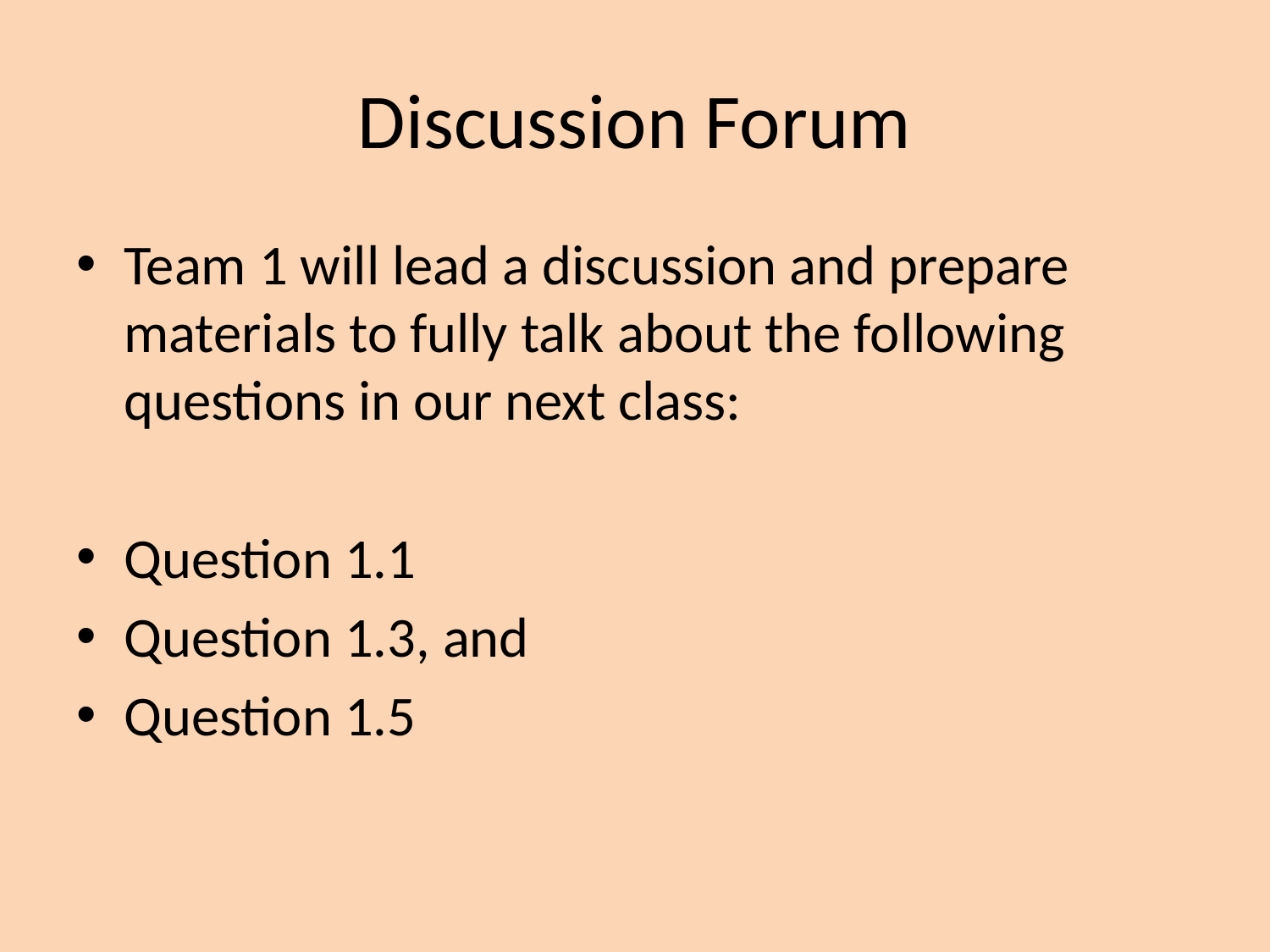

# Discussion Forum
Team 1 will lead a discussion and prepare materials to fully talk about the following questions in our next class:

Question 1.1
Question 1.3, and
Question 1.5